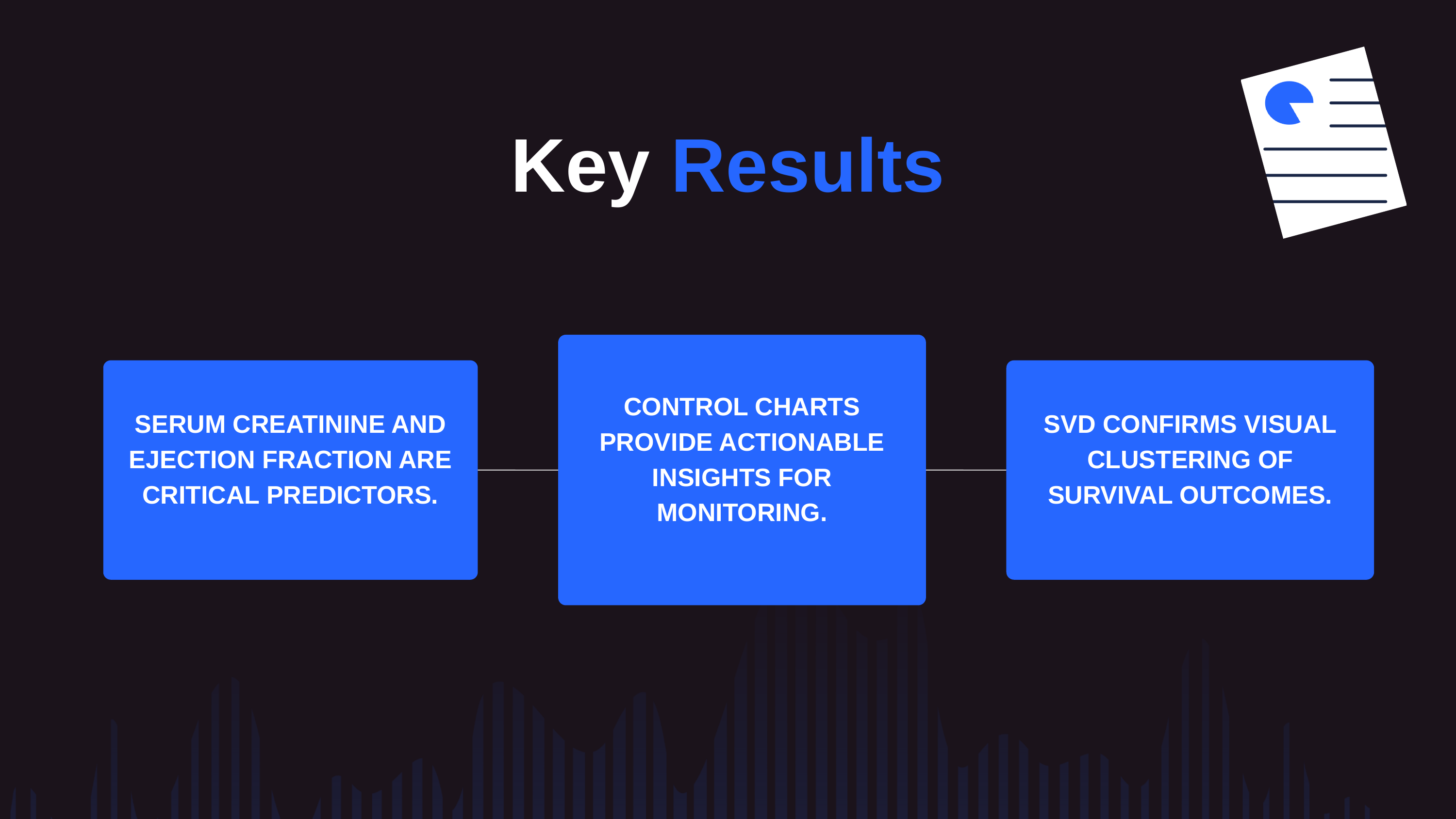

Key Results

CONTROL CHARTS PROVIDE ACTIONABLE INSIGHTS FOR MONITORING.

SERUM CREATININE AND EJECTION FRACTION ARE CRITICAL PREDICTORS.

SVD CONFIRMS VISUAL CLUSTERING OF SURVIVAL OUTCOMES.